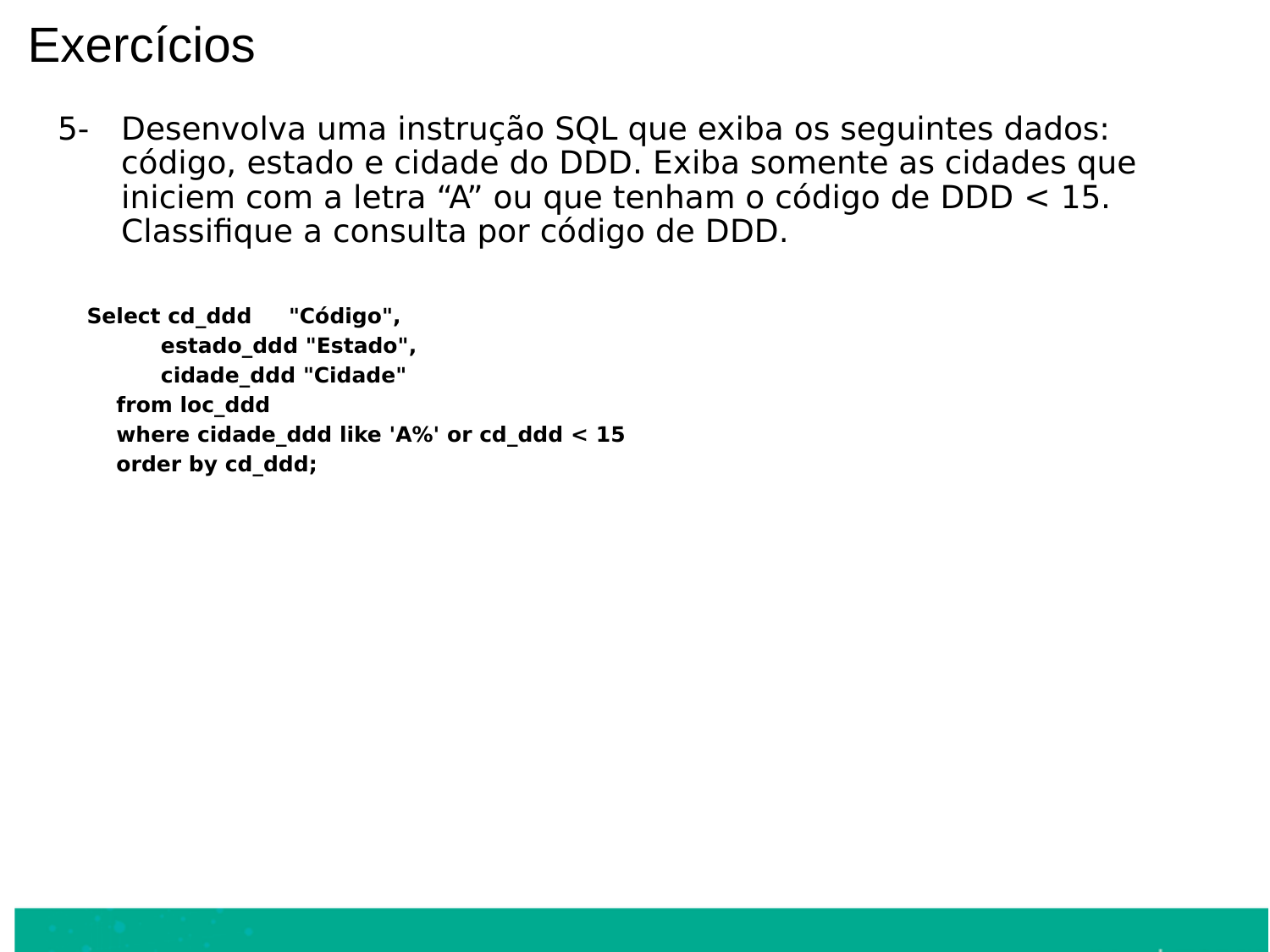

Exercícios
5-	Desenvolva uma instrução SQL que exiba os seguintes dados: código, estado e cidade do DDD. Exiba somente as cidades que iniciem com a letra “A” ou que tenham o código de DDD < 15. Classifique a consulta por código de DDD.
Select cd_ddd     "Código",
          estado_ddd "Estado",
          cidade_ddd "Cidade"
    from loc_ddd
    where cidade_ddd like 'A%' or cd_ddd < 15
    order by cd_ddd;